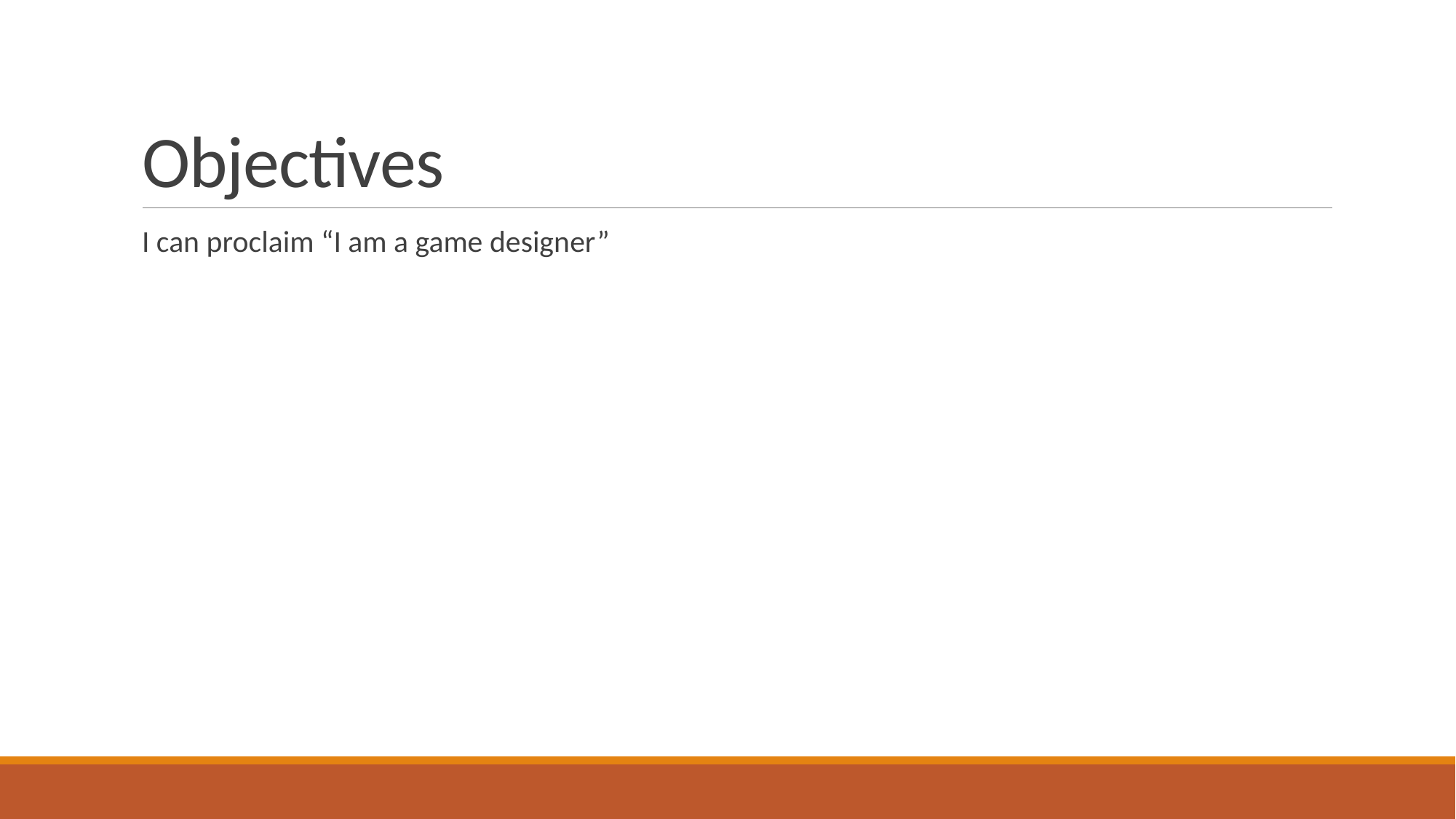

# Objectives
I can proclaim “I am a game designer”